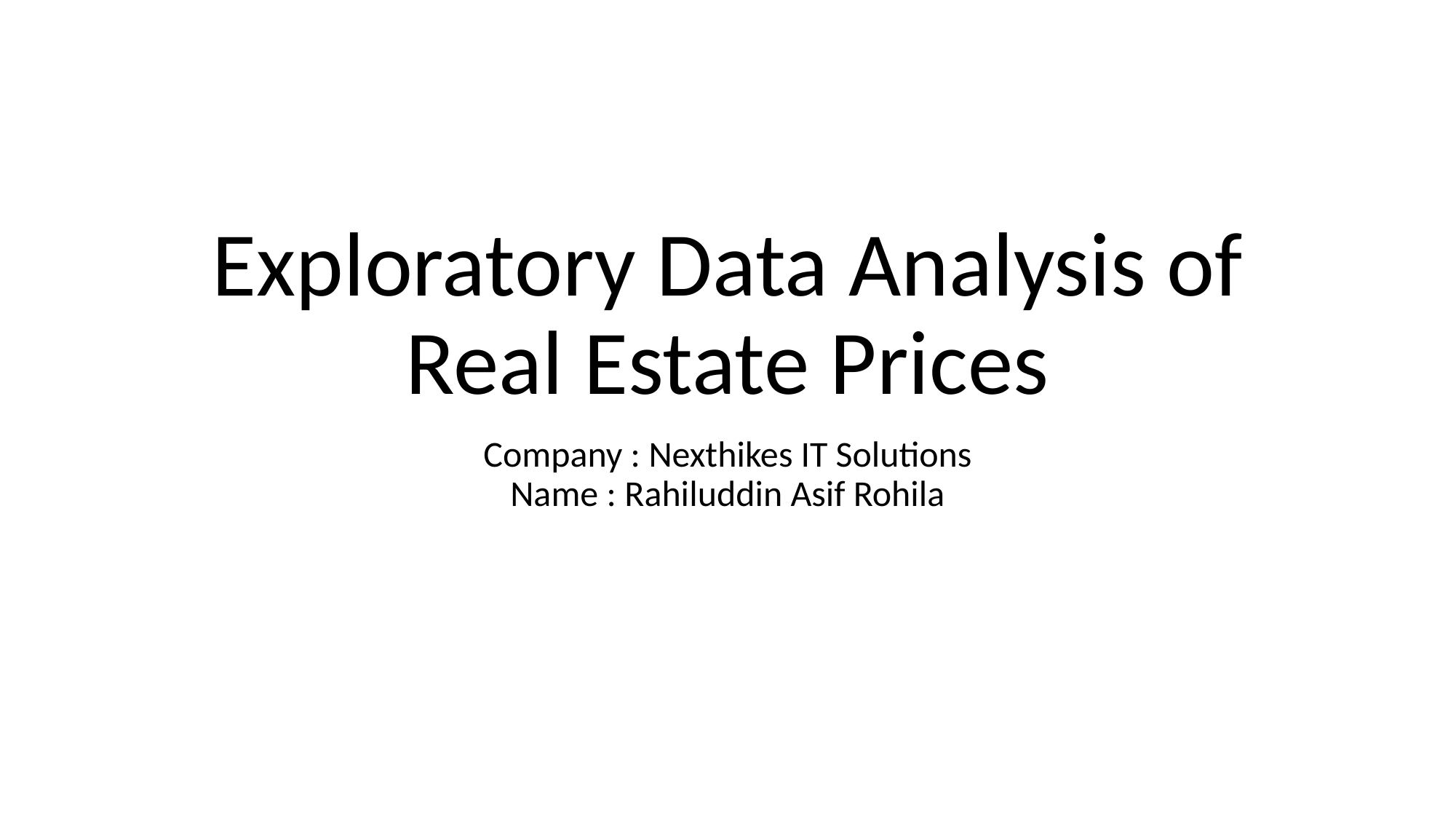

# Exploratory Data Analysis of Real Estate Prices
Company : Nexthikes IT Solutions
Name : Rahiluddin Asif Rohila